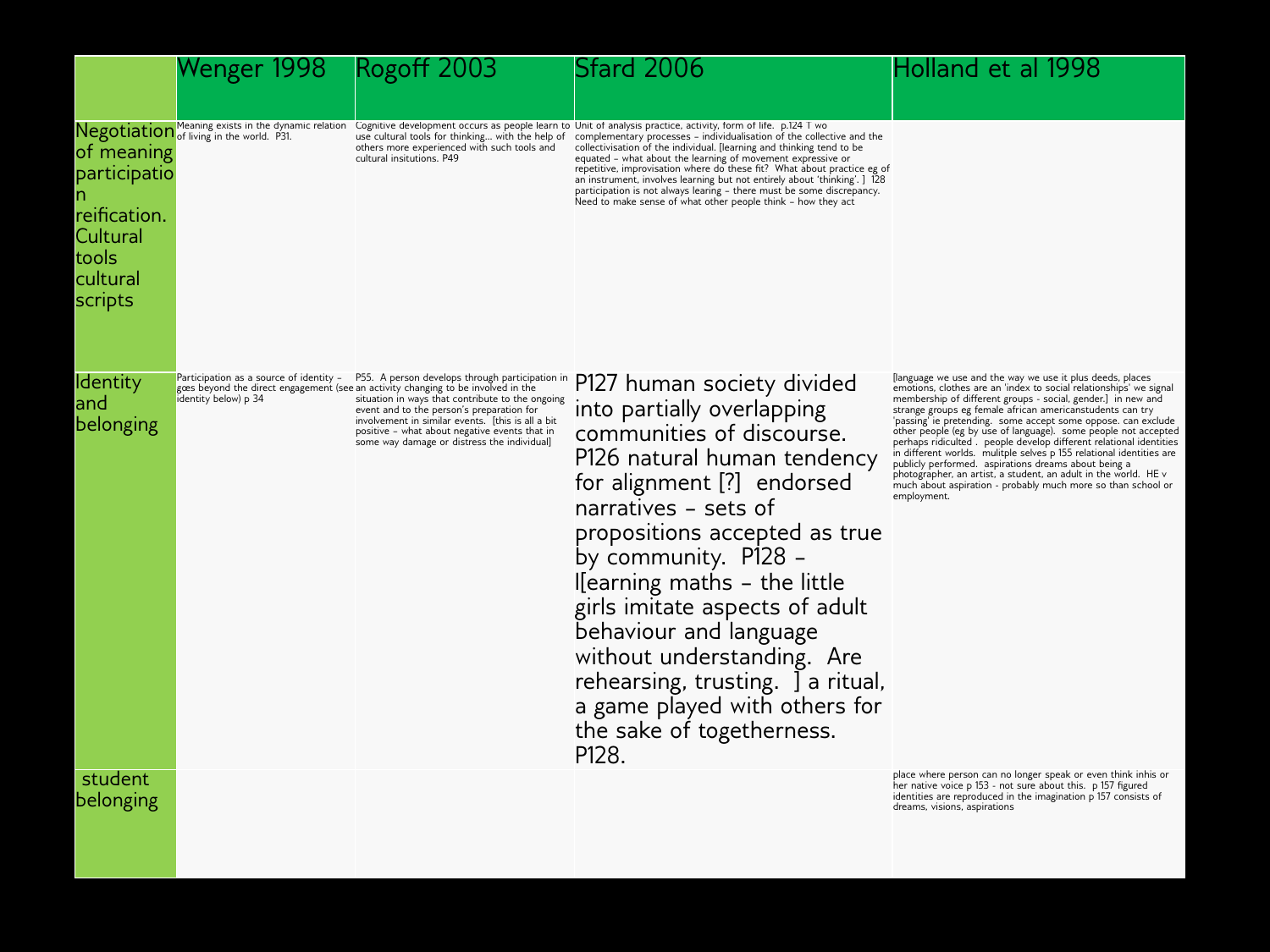

|  | Wenger 1998 | Rogoff 2003 | Sfard 2006 | Holland et al 1998 |
| --- | --- | --- | --- | --- |
| Negotiation of meaning participation reification. Cultural tools cultural scripts | Meaning exists in the dynamic relation of living in the world. P31. | Cognitive development occurs as people learn to use cultural tools for thinking… with the help of others more experienced with such tools and cultural insitutions. P49 | Unit of analysis practice, activity, form of life. p.124 T wo complementary processes – individualisation of the collective and the collectivisation of the individual. [learning and thinking tend to be equated – what about the learning of movement expressive or repetitive, improvisation where do these fit? What about practice eg of an instrument, involves learning but not entirely about ‘thinking’. ] 128 participation is not always learing – there must be some discrepancy. Need to make sense of what other people think – how they act |  |
| Identity and belonging | Participation as a source of identity – goes beyond the direct engagement (see identity below) p 34 | P55. A person develops through participation in an activity changing to be involved in the situation in ways that contribute to the ongoing event and to the person’s preparation for involvement in similar events. [this is all a bit positive – what about negative events that in some way damage or distress the individual] | P127 human society divided into partially overlapping communities of discourse. P126 natural human tendency for alignment [?] endorsed narratives – sets of propositions accepted as true by community. P128 – l[earning maths – the little girls imitate aspects of adult behaviour and language without understanding. Are rehearsing, trusting. ] a ritual, a game played with others for the sake of togetherness. P128. | [language we use and the way we use it plus deeds, places emotions, clothes are an 'index to social relationships' we signal membership of different groups - social, gender.] in new and strange groups eg female african americanstudents can try 'passing' ie pretending. some accept some oppose. can exclude other people (eg by use of language). some people not accepted perhaps ridiculted . people develop different relational identities in different worlds. mulitple selves p 155 relational identities are publicly performed. aspirations dreams about being a photographer, an artist, a student, an adult in the world. HE v much about aspiration - probably much more so than school or employment. |
| student belonging |  |  |  | place where person can no longer speak or even think inhis or her native voice p 153 - not sure about this. p 157 figured identities are reproduced in the imagination p 157 consists of dreams, visions, aspirations |